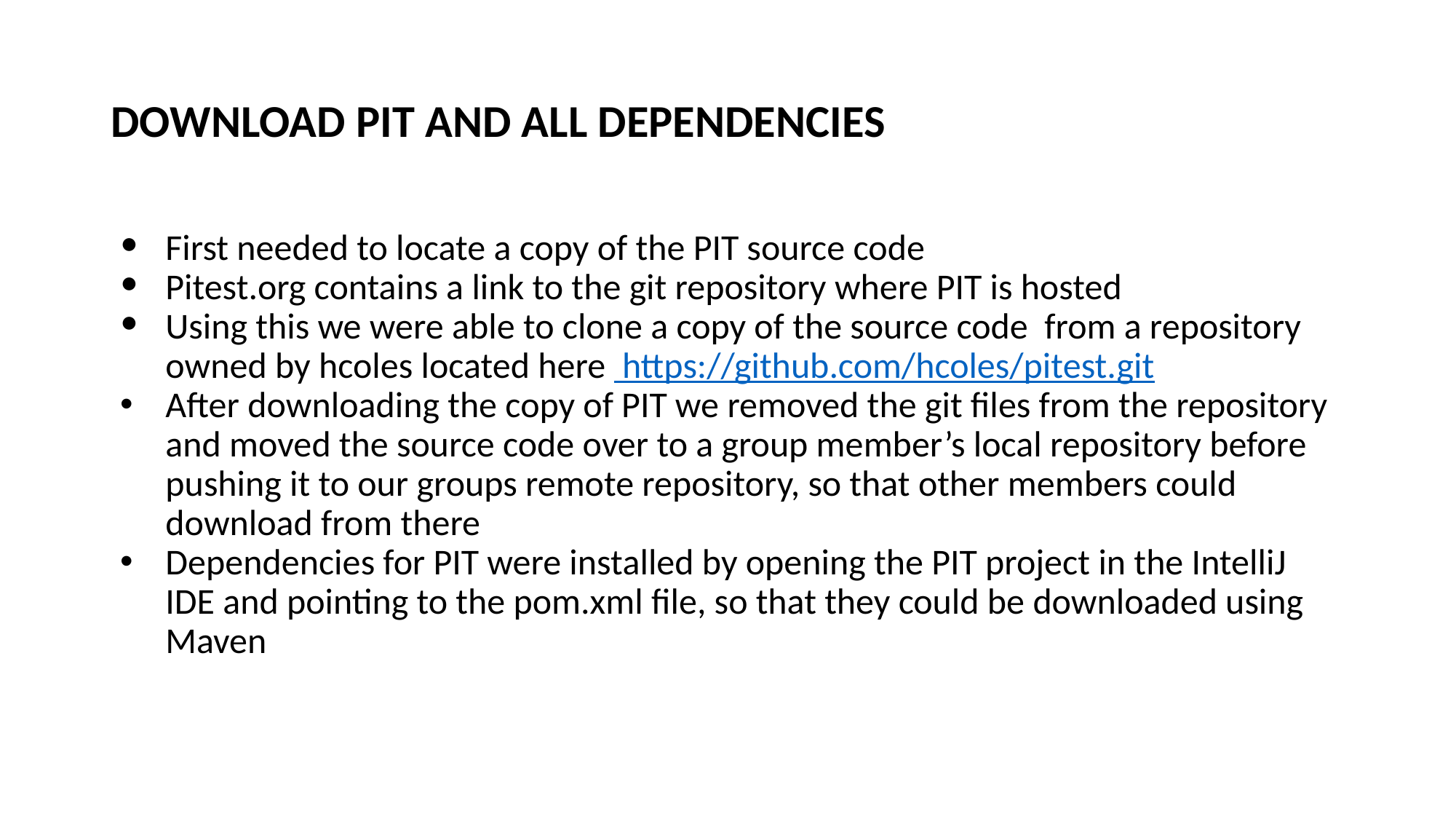

# DOWNLOAD PIT AND ALL DEPENDENCIES
First needed to locate a copy of the PIT source code
Pitest.org contains a link to the git repository where PIT is hosted
Using this we were able to clone a copy of the source code  from a repository owned by hcoles located here  https://github.com/hcoles/pitest.git
After downloading the copy of PIT we removed the git files from the repository and moved the source code over to a group member’s local repository before pushing it to our groups remote repository, so that other members could download from there
Dependencies for PIT were installed by opening the PIT project in the IntelliJ IDE and pointing to the pom.xml file, so that they could be downloaded using Maven